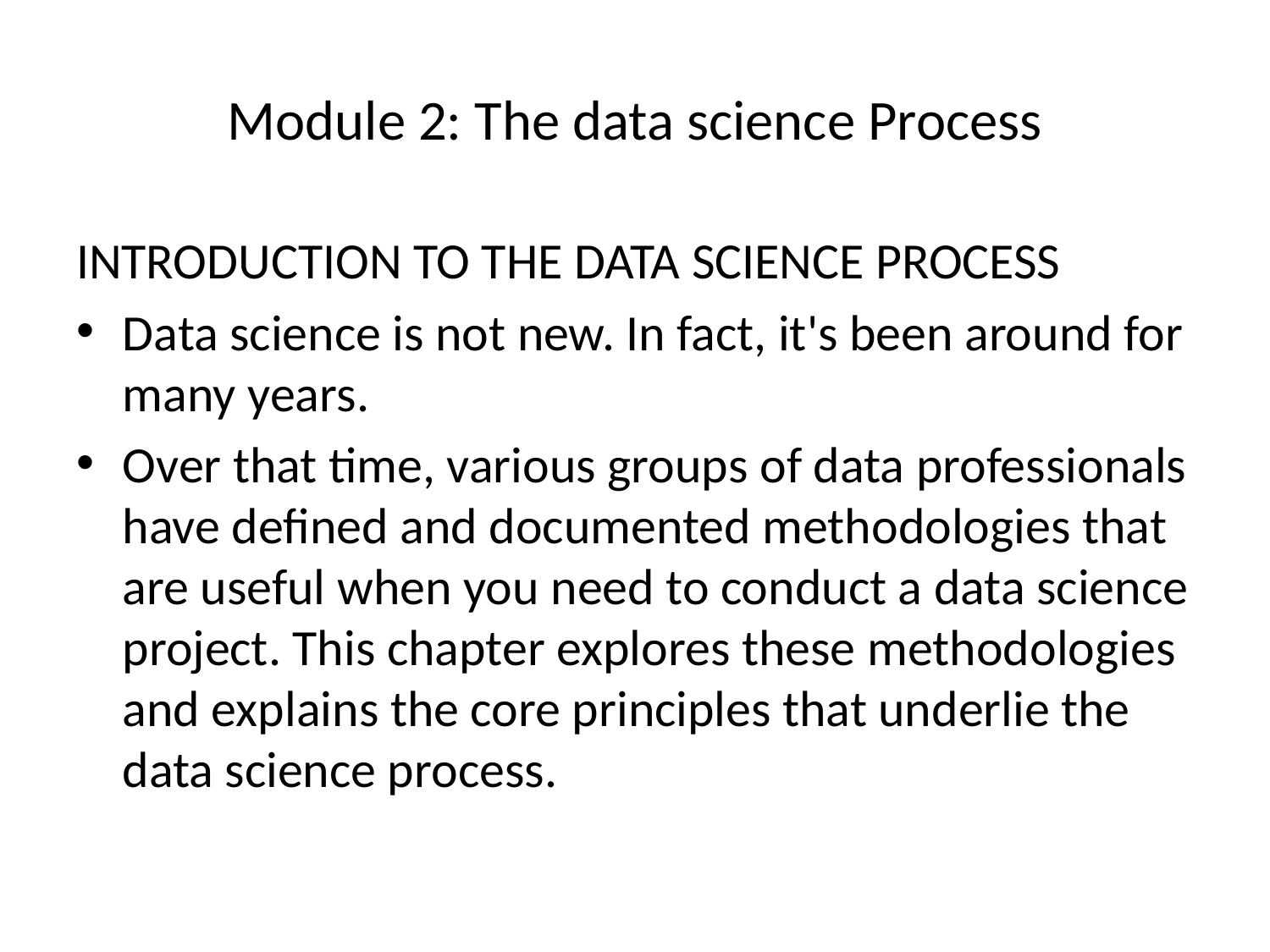

# Module 2: The data science Process
INTRODUCTION TO THE DATA SCIENCE PROCESS
Data science is not new. In fact, it's been around for many years.
Over that time, various groups of data professionals have defined and documented methodologies that are useful when you need to conduct a data science project. This chapter explores these methodologies and explains the core principles that underlie the data science process.